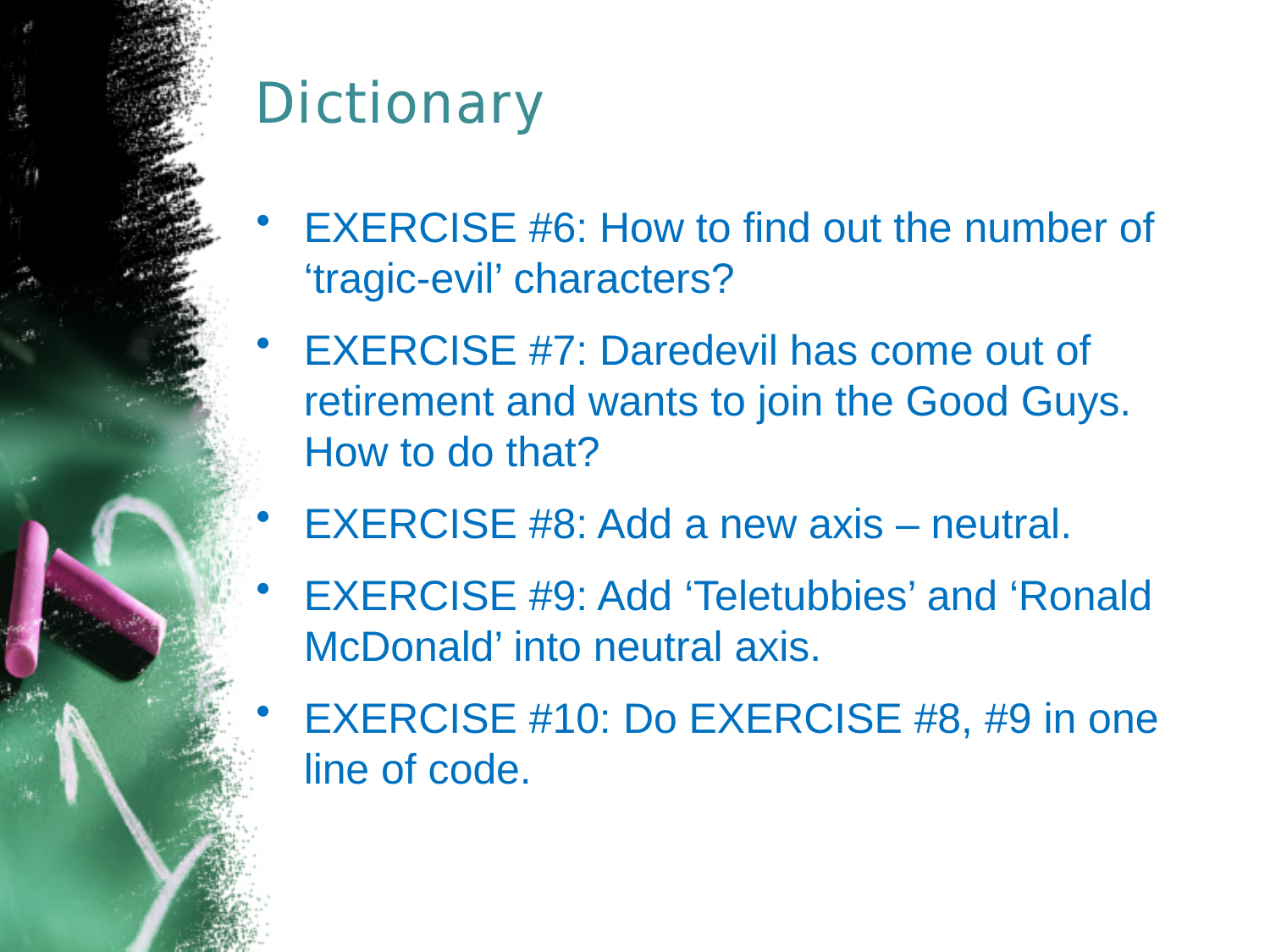

# Dictionary
EXERCISE #6: How to find out the number of ‘tragic-evil’ characters?
EXERCISE #7: Daredevil has come out of retirement and wants to join the Good Guys. How to do that?
EXERCISE #8: Add a new axis – neutral.
EXERCISE #9: Add ‘Teletubbies’ and ‘Ronald McDonald’ into neutral axis.
EXERCISE #10: Do EXERCISE #8, #9 in one line of code.